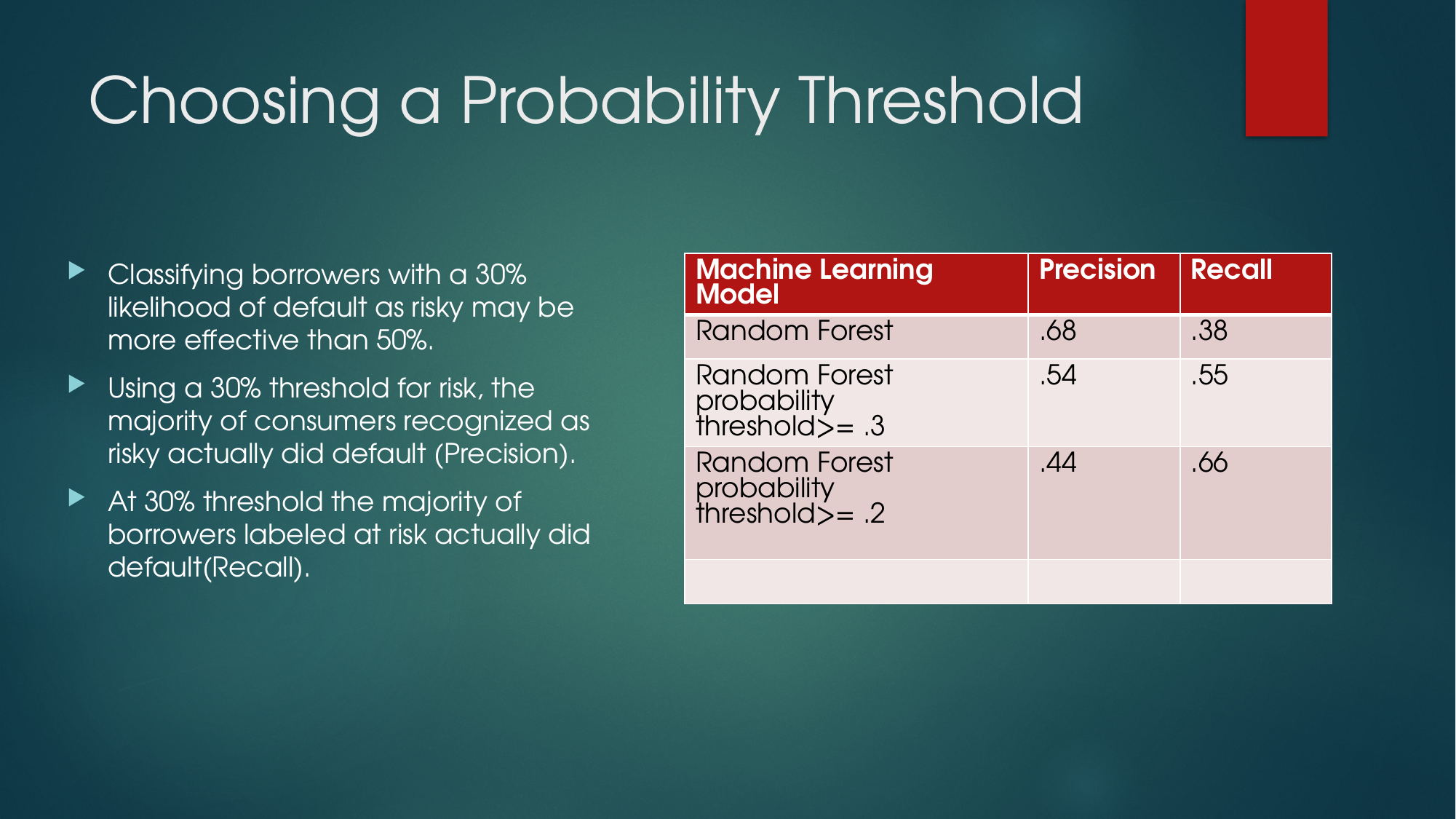

# Choosing a Probability Threshold
Classifying borrowers with a 30% likelihood of default as risky may be more effective than 50%.
Using a 30% threshold for risk, the majority of consumers recognized as risky actually did default (Precision).
At 30% threshold the majority of borrowers labeled at risk actually did default(Recall).

| Machine Learning Model | Precision | Recall |
| --- | --- | --- |
| Random Forest | .68 | .38 |
| Random Forest probability threshold>= .3 | .54 | .55 |
| Random Forest probability threshold>= .2 | .44 | .66 |
|  |  |  |